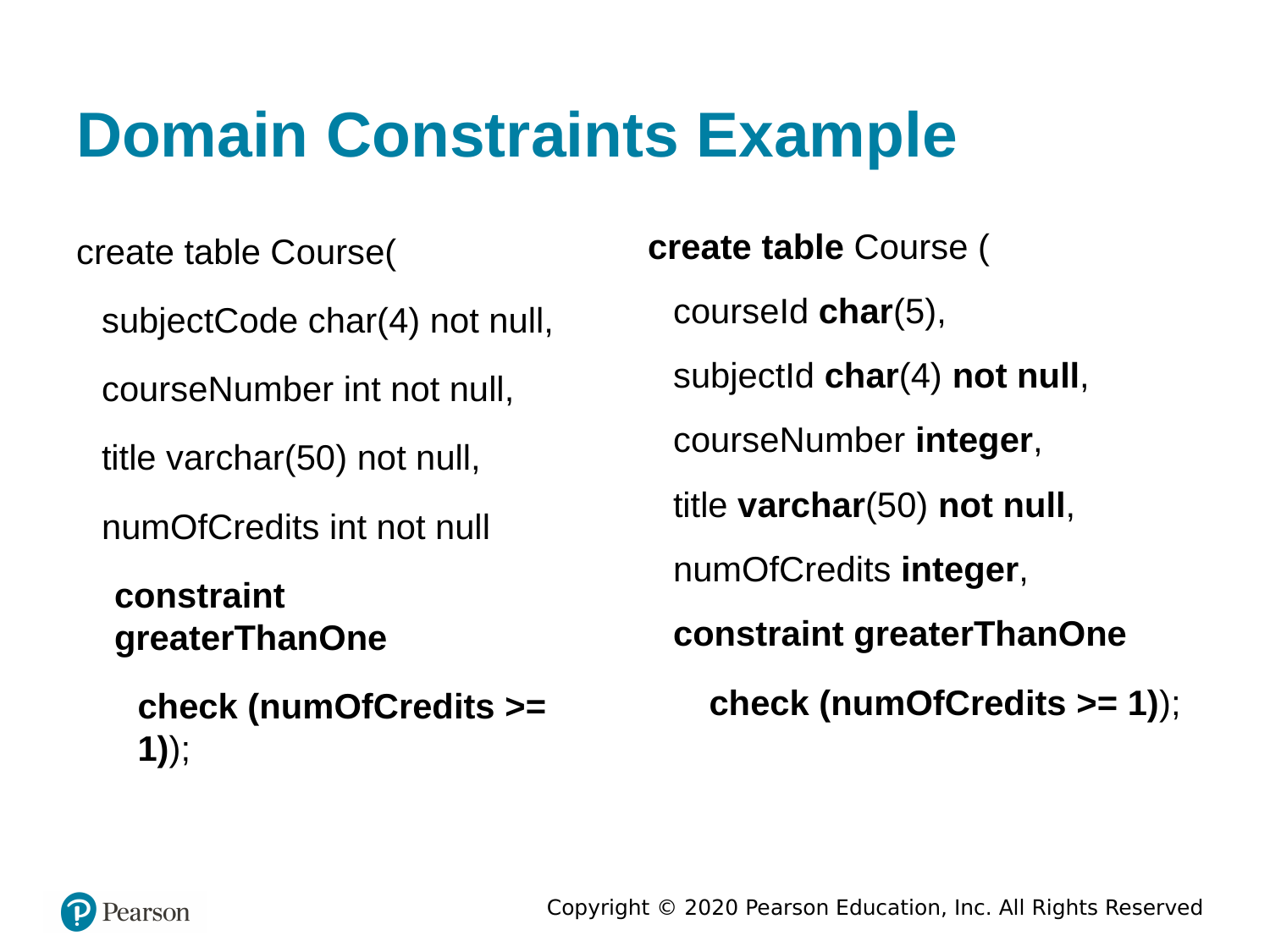

# Domain Constraints Example
create table Course(
subjectCode char(4) not null,
courseNumber int not null,
title varchar(50) not null,
numOfCredits int not null
constraint greaterThanOne
check (numOfCredits >= 1));
create table Course (
courseId char(5),
subjectId char(4) not null,
courseNumber integer,
title varchar(50) not null,
numOfCredits integer,
constraint greaterThanOne
check (numOfCredits >= 1));